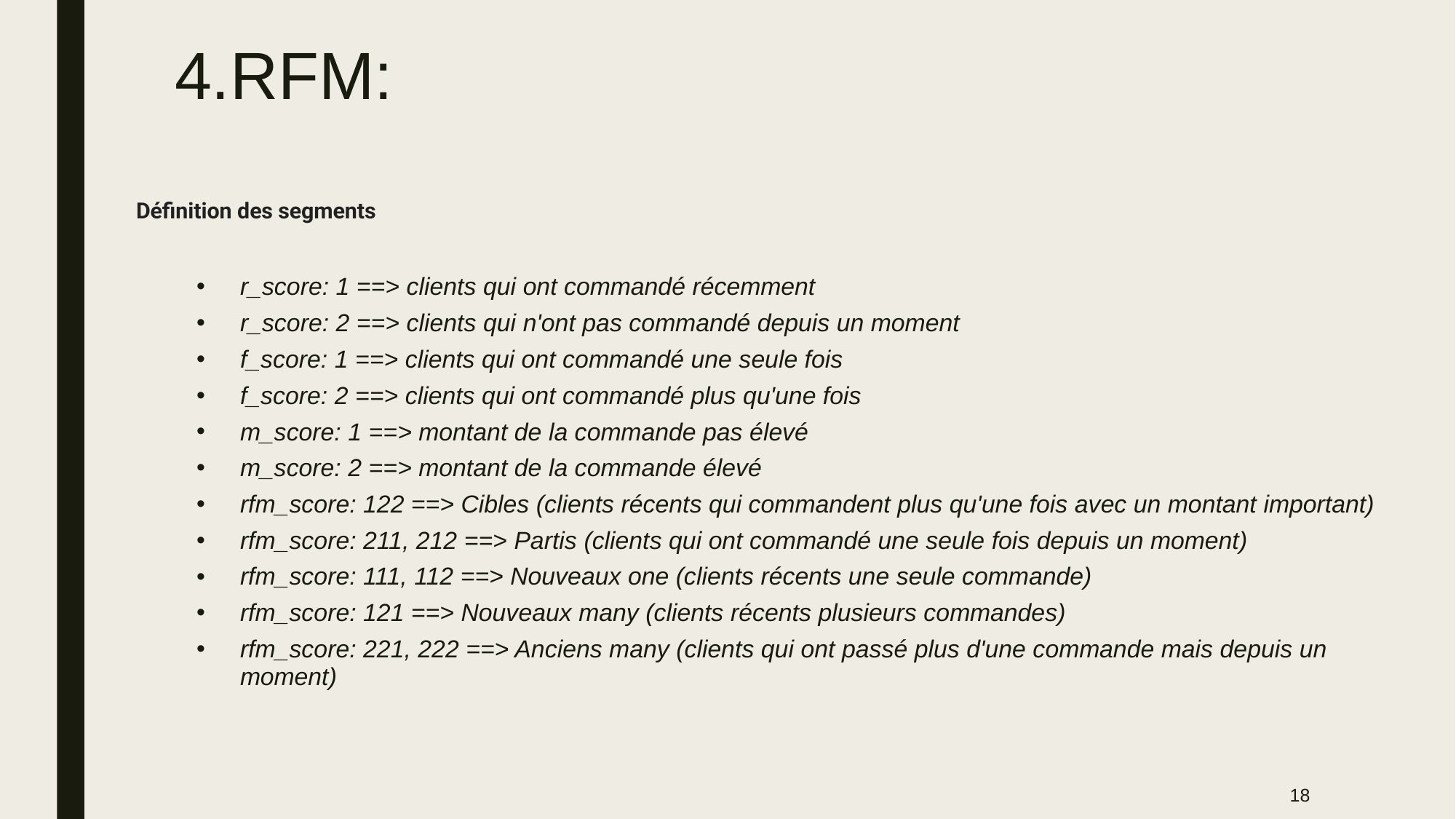

4.RFM:
Définition des segments

r_score: 1 ==> clients qui ont commandé récemment
r_score: 2 ==> clients qui n'ont pas commandé depuis un moment
f_score: 1 ==> clients qui ont commandé une seule fois
f_score: 2 ==> clients qui ont commandé plus qu'une fois
m_score: 1 ==> montant de la commande pas élevé
m_score: 2 ==> montant de la commande élevé
rfm_score: 122 ==> Cibles (clients récents qui commandent plus qu'une fois avec un montant important)
rfm_score: 211, 212 ==> Partis (clients qui ont commandé une seule fois depuis un moment)
rfm_score: 111, 112 ==> Nouveaux one (clients récents une seule commande)
rfm_score: 121 ==> Nouveaux many (clients récents plusieurs commandes)
rfm_score: 221, 222 ==> Anciens many (clients qui ont passé plus d'une commande mais depuis un moment)

18